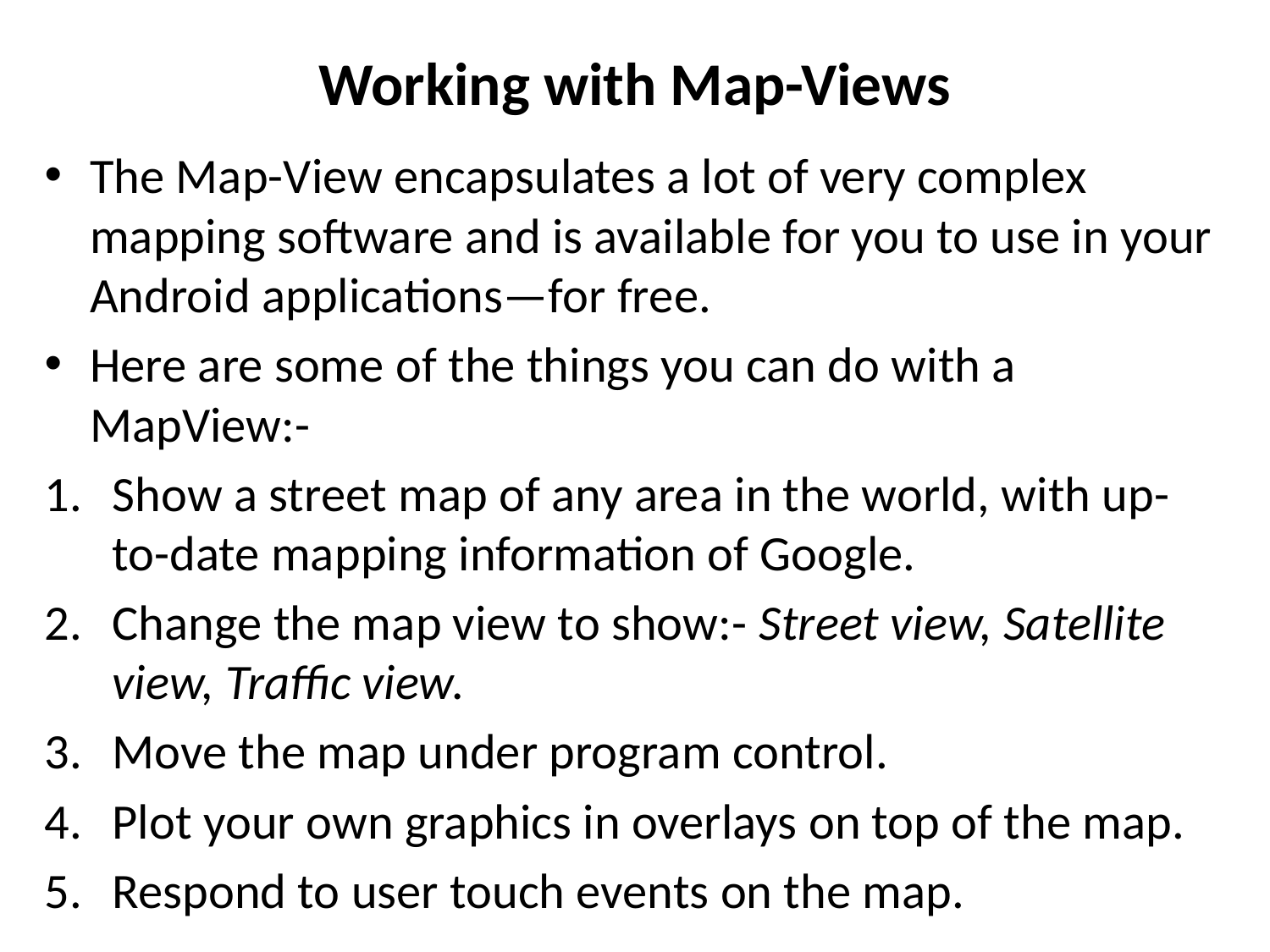

# Working with Map-Views
The Map-View encapsulates a lot of very complex mapping software and is available for you to use in your Android applications—for free.
Here are some of the things you can do with a MapView:-
Show a street map of any area in the world, with up-to-date mapping information of Google.
Change the map view to show:- Street view, Satellite view, Traffic view.
Move the map under program control.
Plot your own graphics in overlays on top of the map.
Respond to user touch events on the map.